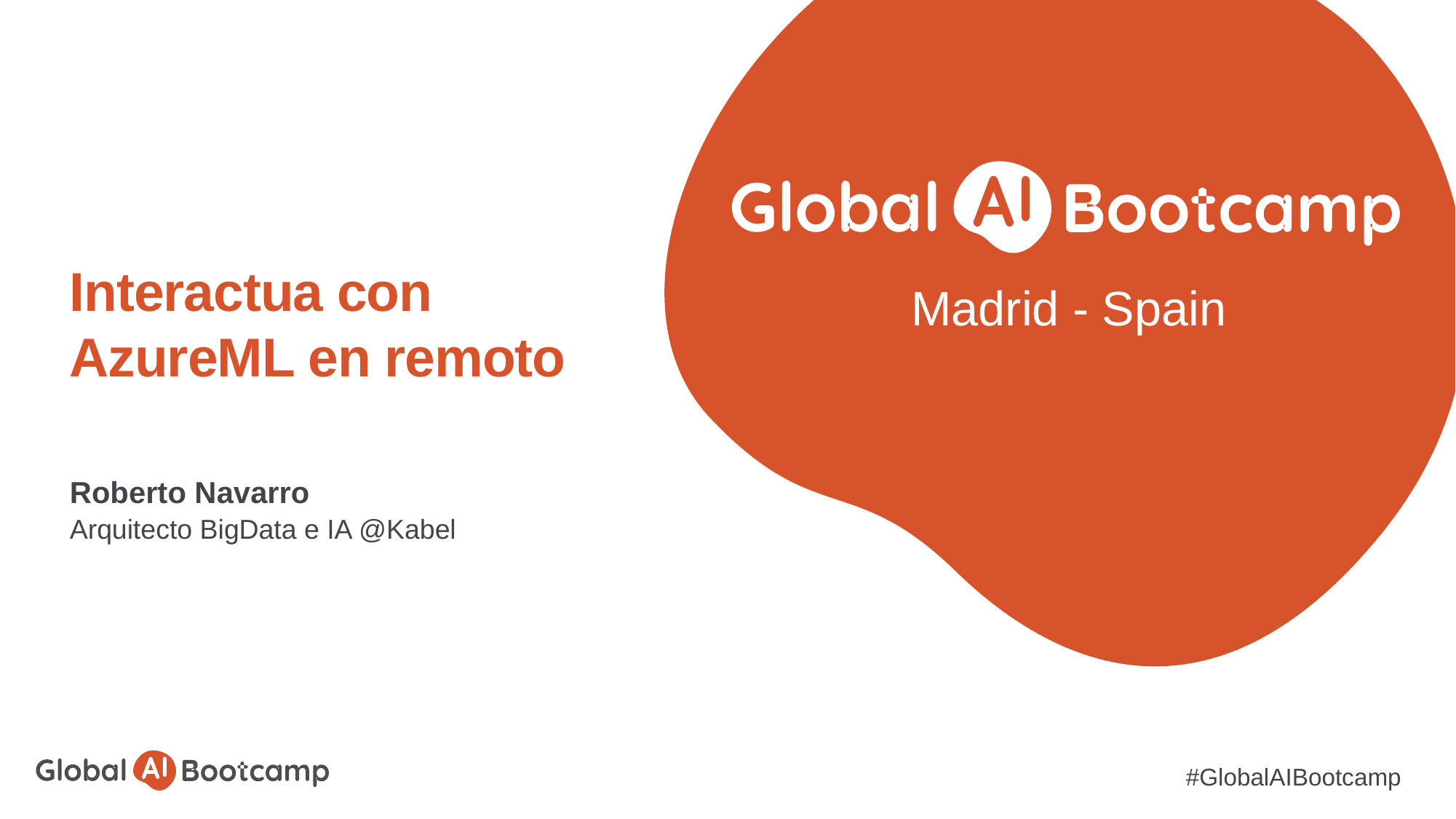

# Interactua con AzureML en remoto
Madrid - Spain
Roberto Navarro
Arquitecto BigData e IA @Kabel